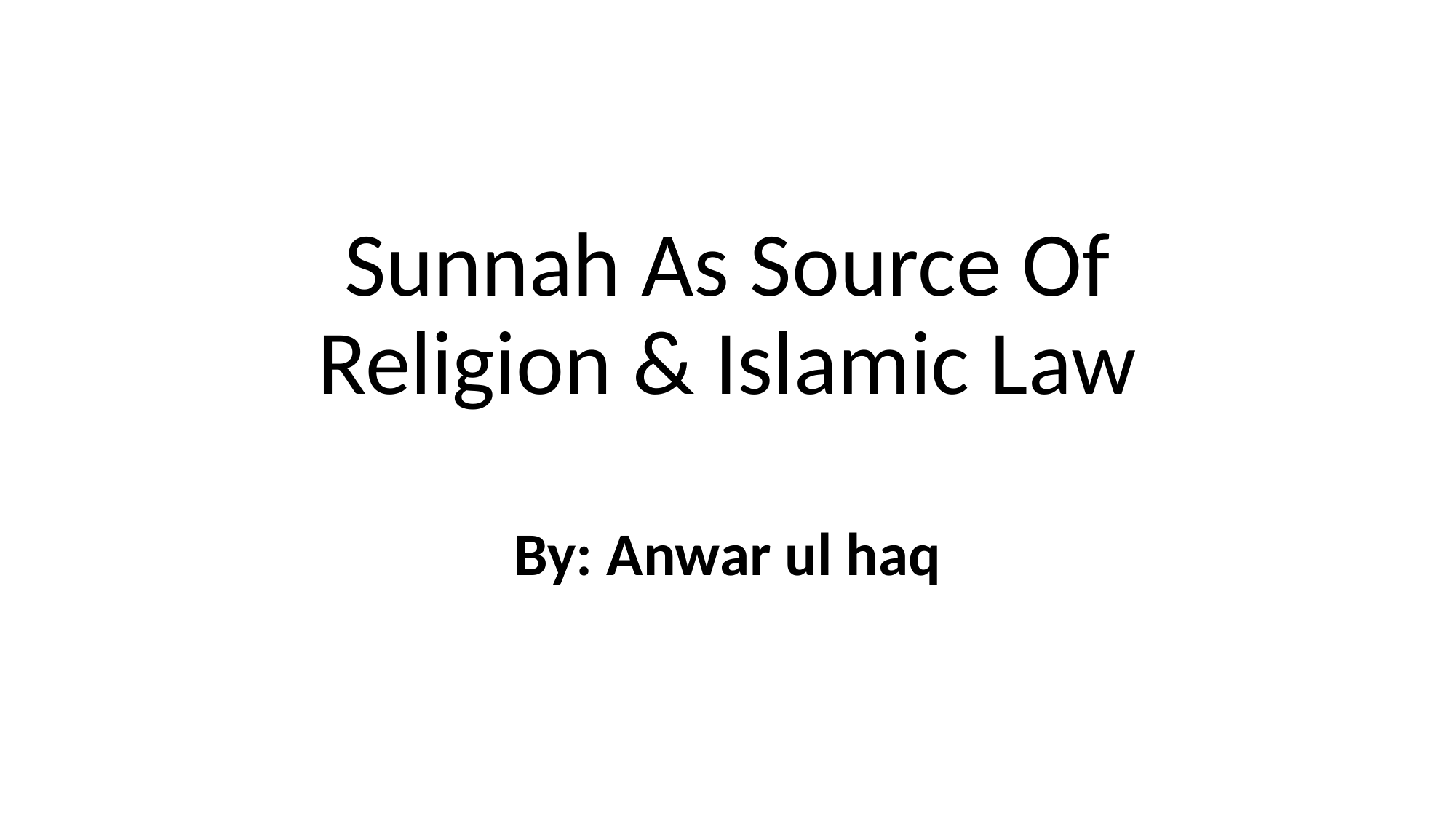

# Sunnah As Source Of Religion & Islamic Law
By: Anwar ul haq